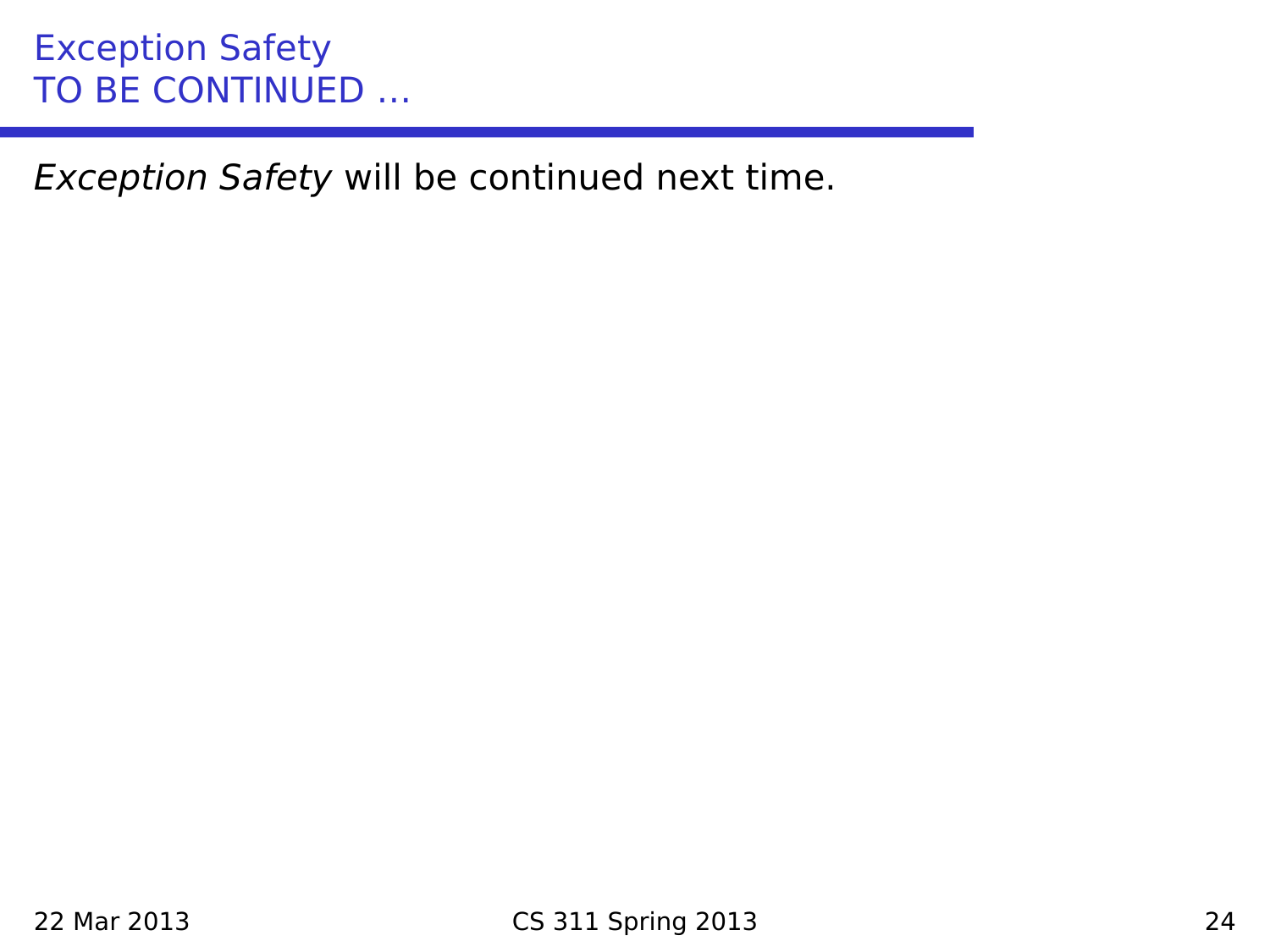

# Exception Safety TO BE CONTINUED …
Exception Safety will be continued next time.
22 Mar 2013
CS 311 Spring 2013
24